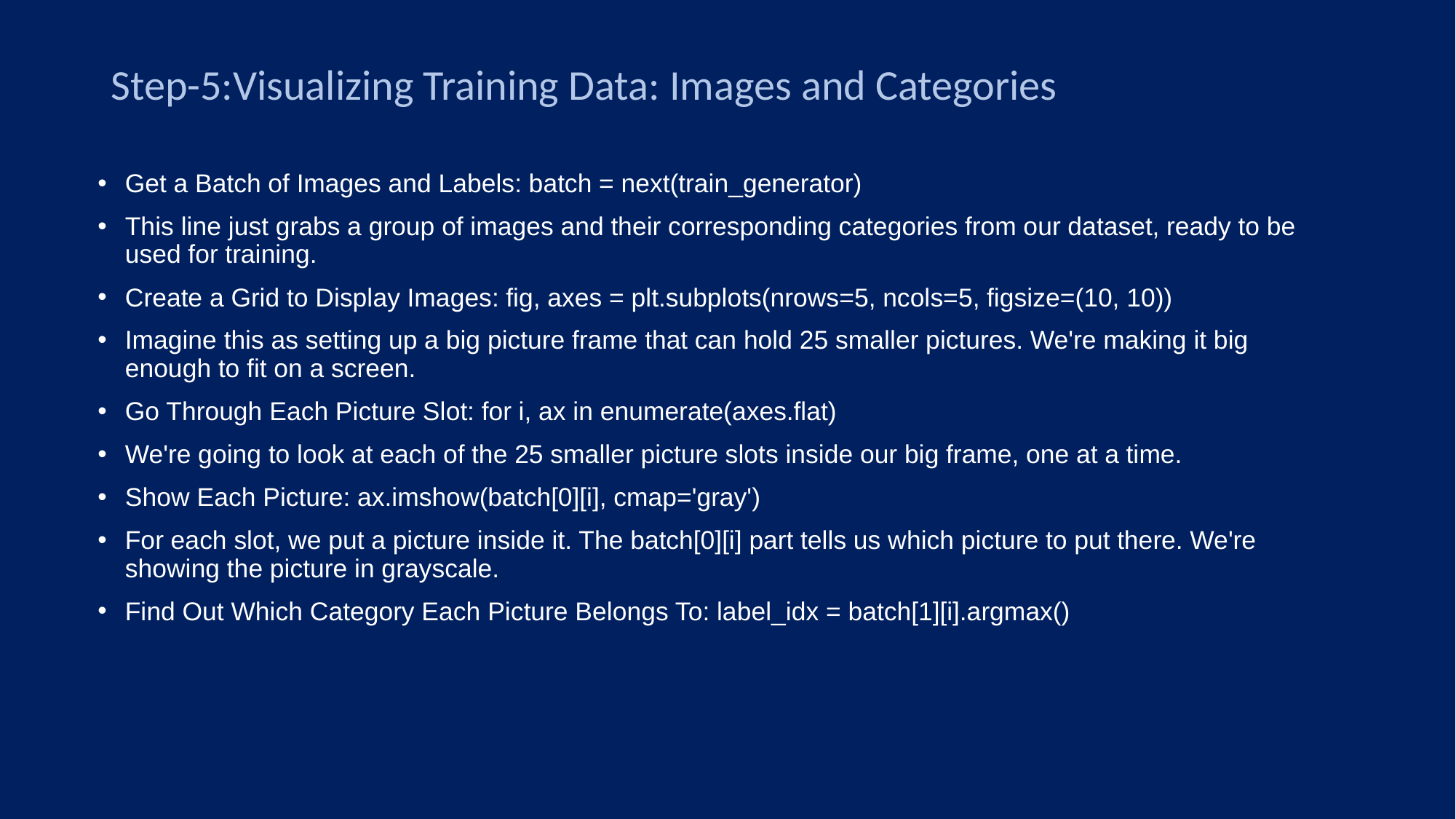

# Step-5:Visualizing Training Data: Images and Categories
Get a Batch of Images and Labels: batch = next(train_generator)
This line just grabs a group of images and their corresponding categories from our dataset, ready to be used for training.
Create a Grid to Display Images: fig, axes = plt.subplots(nrows=5, ncols=5, figsize=(10, 10))
Imagine this as setting up a big picture frame that can hold 25 smaller pictures. We're making it big enough to fit on a screen.
Go Through Each Picture Slot: for i, ax in enumerate(axes.flat)
We're going to look at each of the 25 smaller picture slots inside our big frame, one at a time.
Show Each Picture: ax.imshow(batch[0][i], cmap='gray')
For each slot, we put a picture inside it. The batch[0][i] part tells us which picture to put there. We're showing the picture in grayscale.
Find Out Which Category Each Picture Belongs To: label_idx = batch[1][i].argmax()